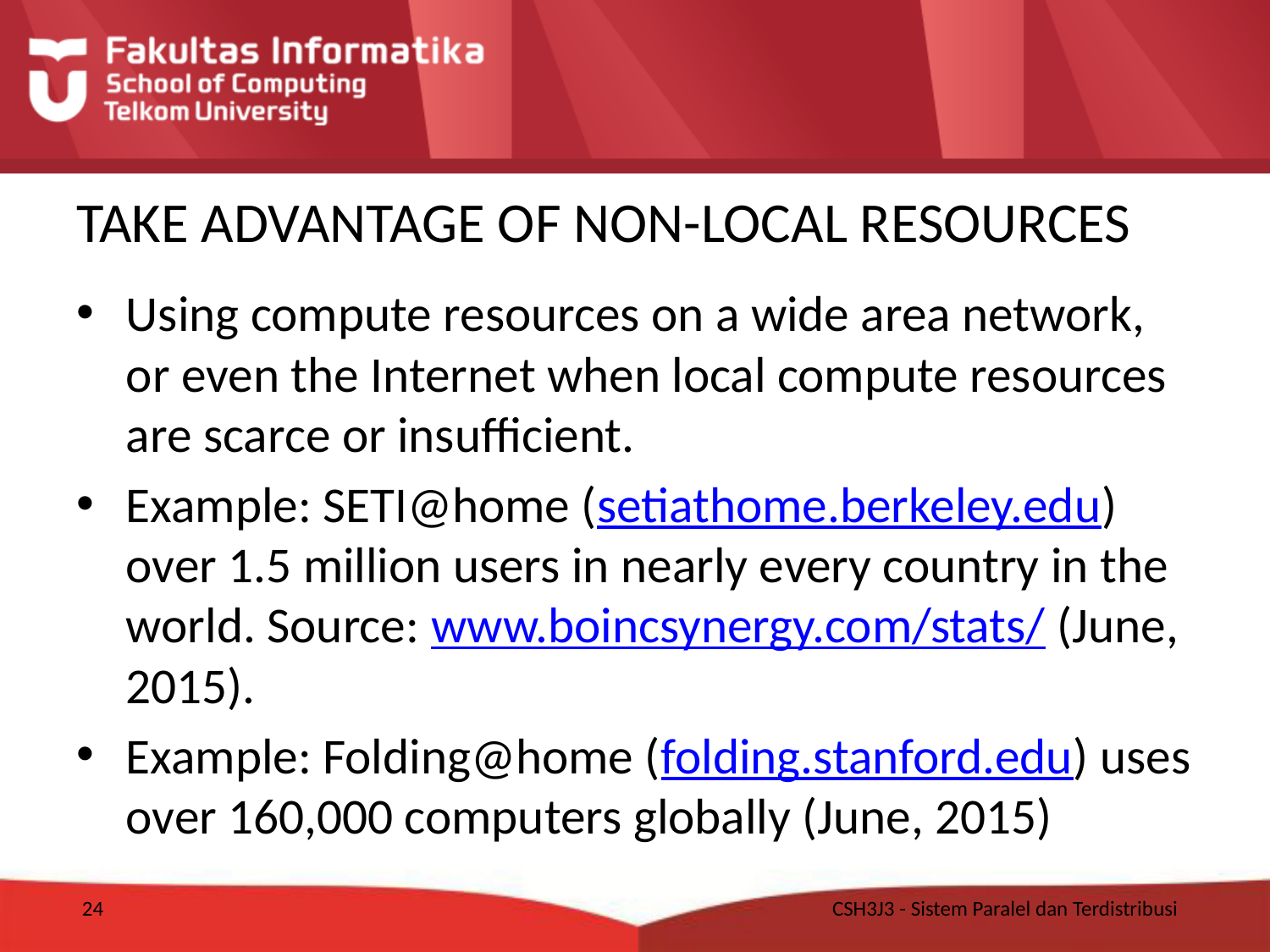

# TAKE ADVANTAGE OF NON-LOCAL RESOURCES
Using compute resources on a wide area network, or even the Internet when local compute resources are scarce or insufficient.
Example: SETI@home (setiathome.berkeley.edu) over 1.5 million users in nearly every country in the world. Source: www.boincsynergy.com/stats/ (June, 2015).
Example: Folding@home (folding.stanford.edu) uses over 160,000 computers globally (June, 2015)
24
CSH3J3 - Sistem Paralel dan Terdistribusi